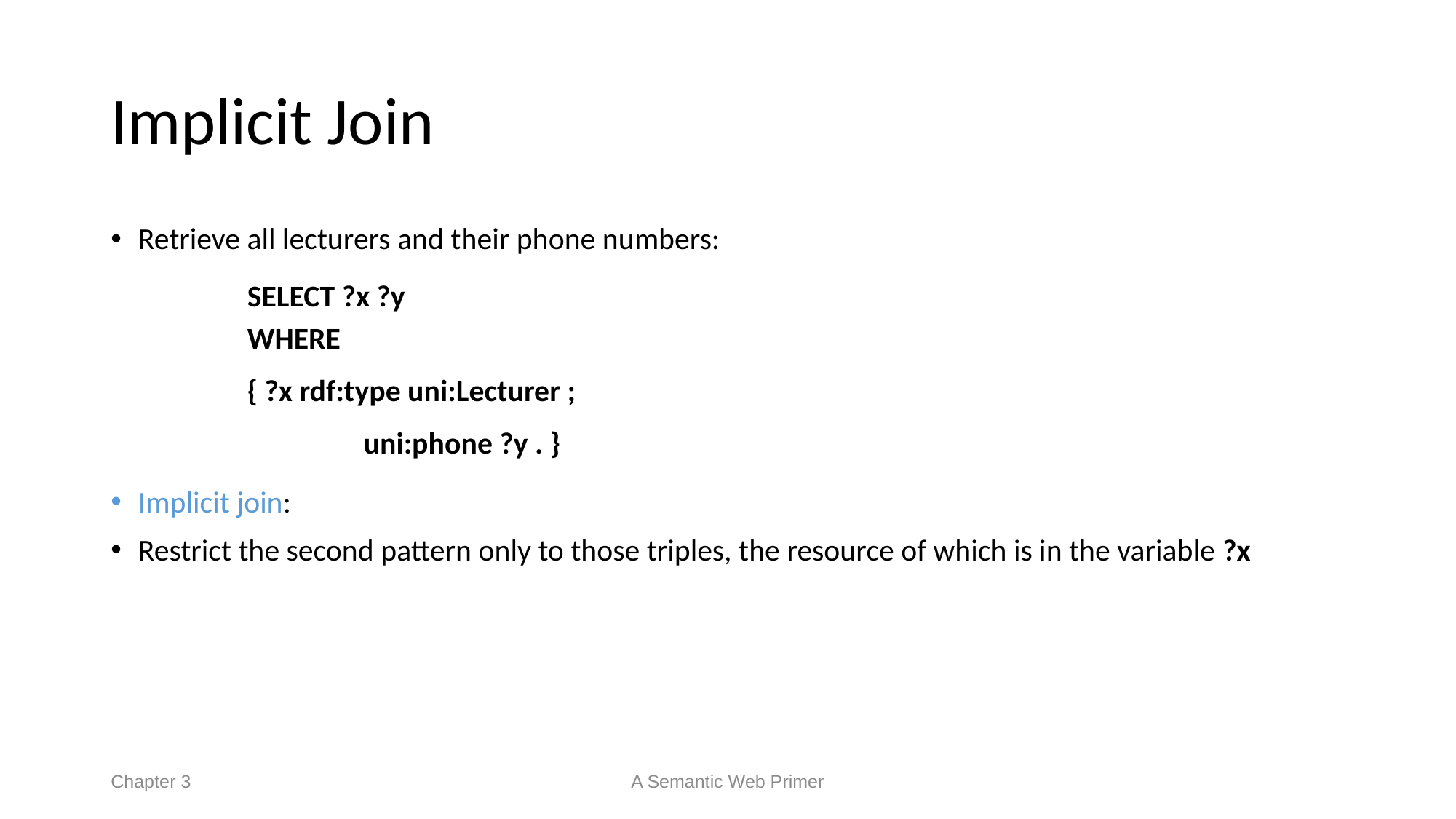

# Implicit Join
Retrieve all lecturers and their phone numbers:
		SELECT ?x ?y
		WHERE
		{ ?x rdf:type uni:Lecturer ;
	    		 uni:phone ?y . }
Implicit join:
Restrict the second pattern only to those triples, the resource of which is in the variable ?x
Chapter 3
A Semantic Web Primer
83